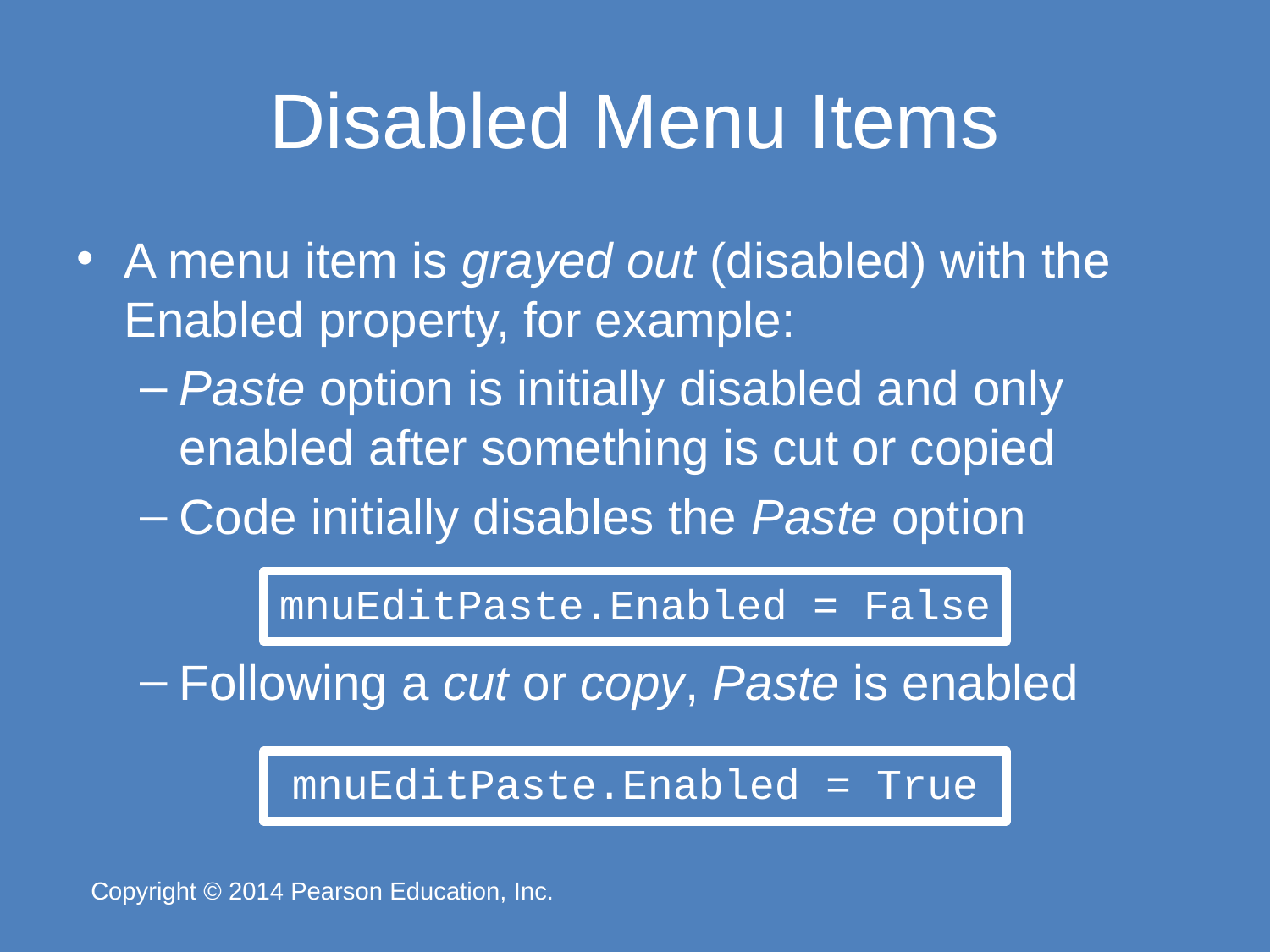

# Disabled Menu Items
A menu item is grayed out (disabled) with the Enabled property, for example:
Paste option is initially disabled and only enabled after something is cut or copied
Code initially disables the Paste option

Following a cut or copy, Paste is enabled

mnuEditPaste.Enabled = False

mnuEditPaste.Enabled = True